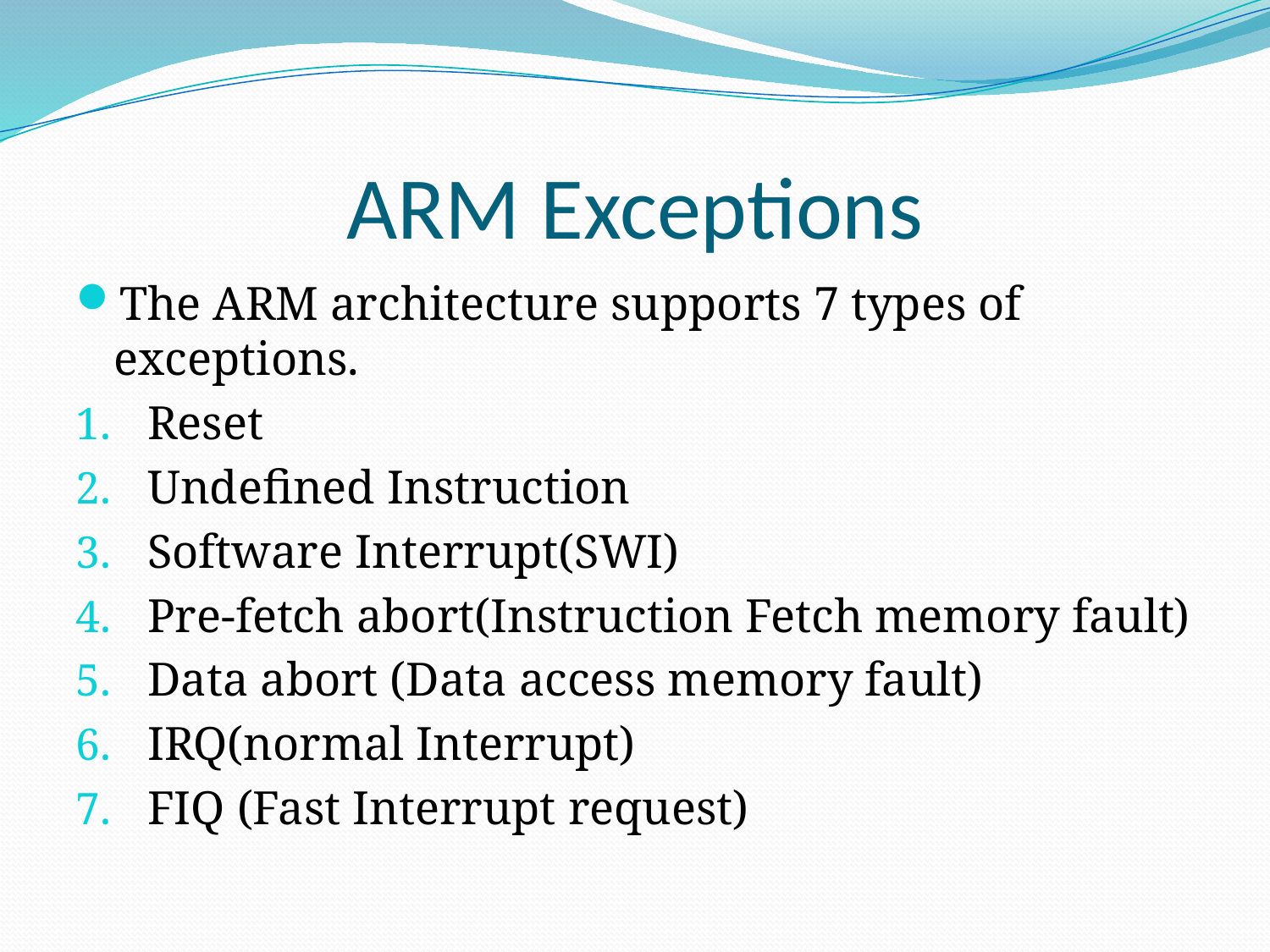

# ARM Exceptions
The ARM architecture supports 7 types of exceptions.
Reset
Undefined Instruction
Software Interrupt(SWI)
Pre-fetch abort(Instruction Fetch memory fault)
Data abort (Data access memory fault)
IRQ(normal Interrupt)
FIQ (Fast Interrupt request)